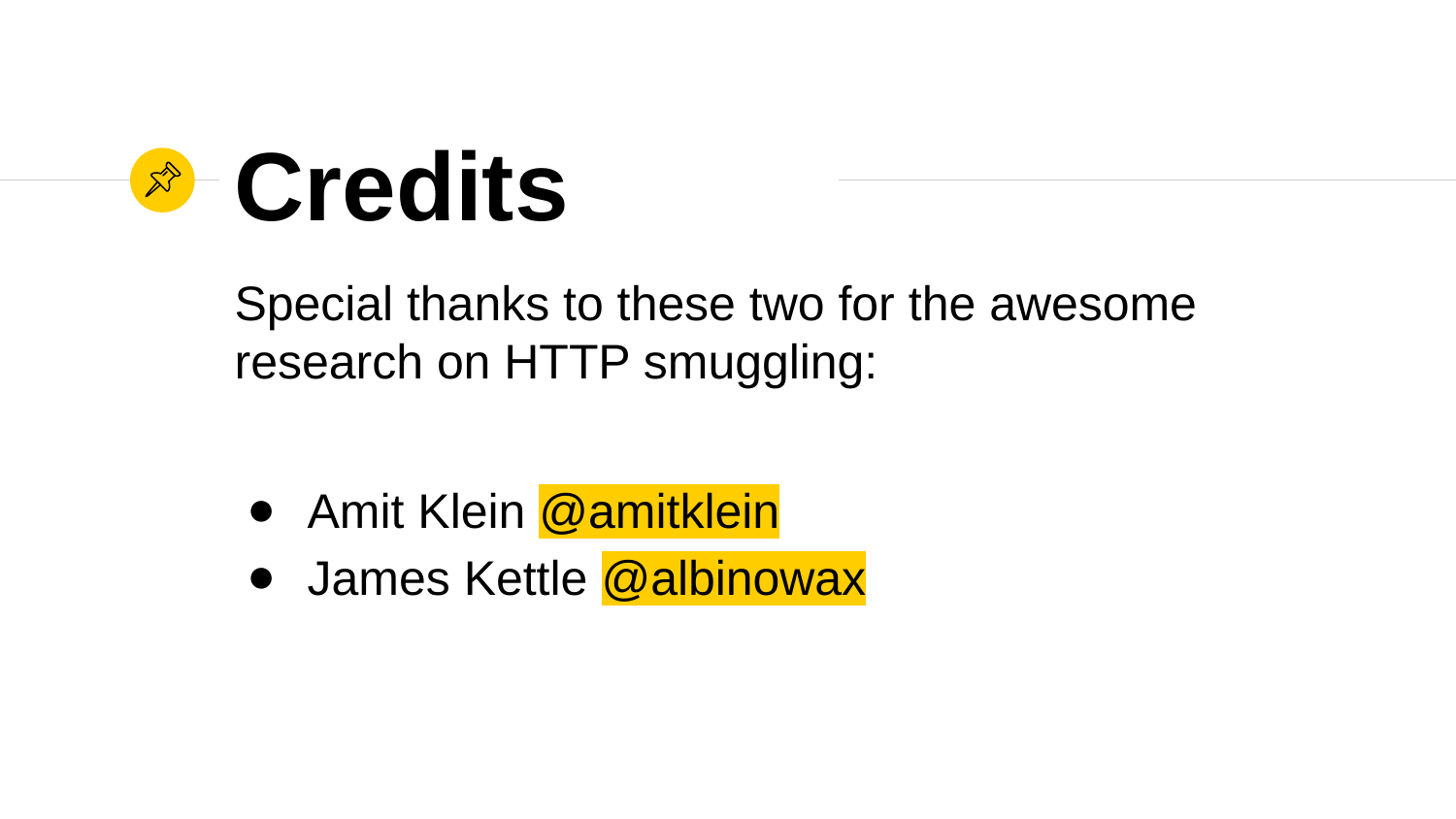

# Credits

Special thanks to these two for the awesome research on HTTP smuggling:

Amit Klein @amitklein
James Kettle @albinowax